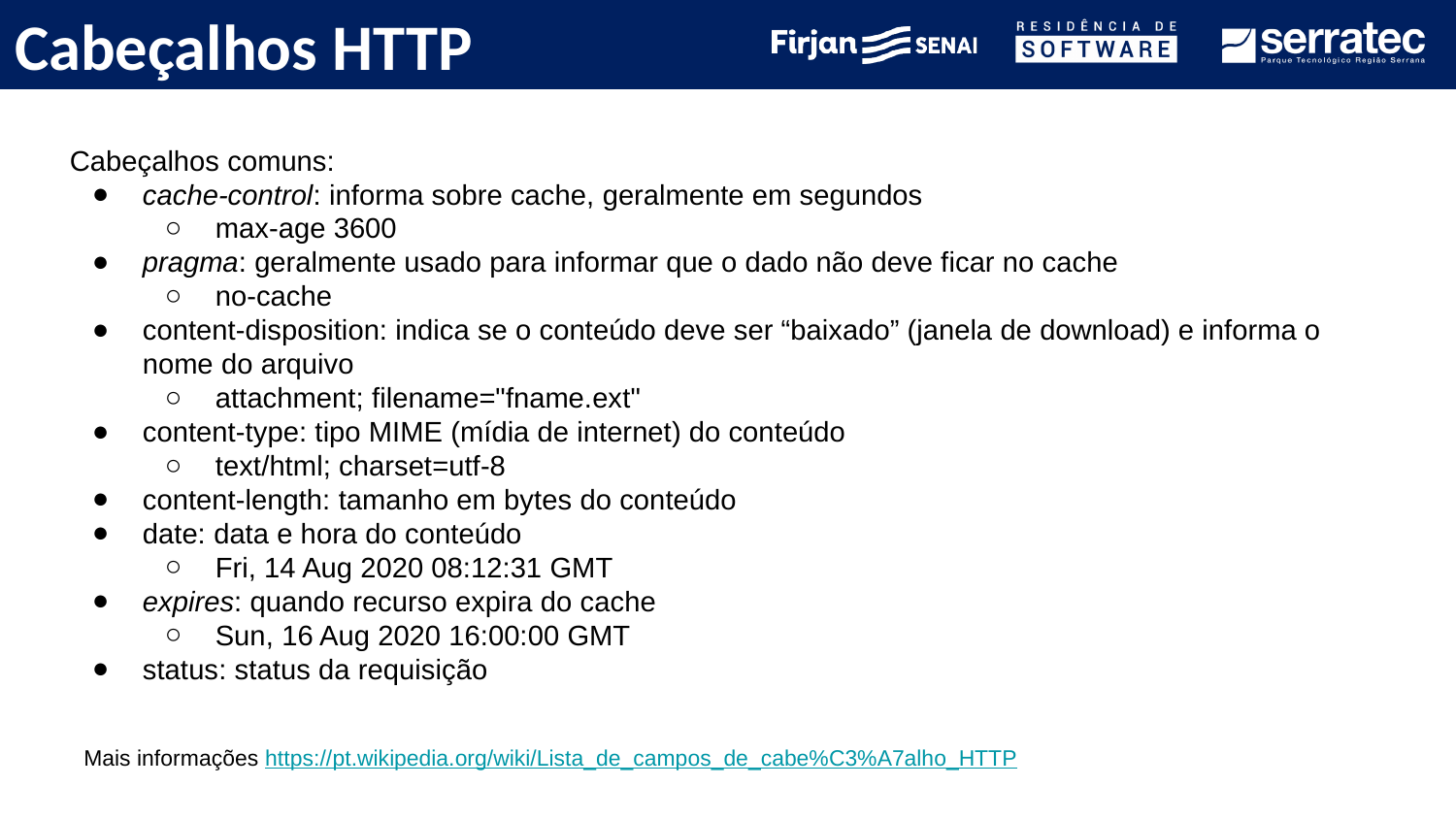

# Cabeçalhos HTTP
Cabeçalhos comuns:
cache-control: informa sobre cache, geralmente em segundos
max-age 3600
pragma: geralmente usado para informar que o dado não deve ficar no cache
no-cache
content-disposition: indica se o conteúdo deve ser “baixado” (janela de download) e informa o nome do arquivo
attachment; filename="fname.ext"
content-type: tipo MIME (mídia de internet) do conteúdo
text/html; charset=utf-8
content-length: tamanho em bytes do conteúdo
date: data e hora do conteúdo
Fri, 14 Aug 2020 08:12:31 GMT
expires: quando recurso expira do cache
Sun, 16 Aug 2020 16:00:00 GMT
status: status da requisição
Mais informações https://pt.wikipedia.org/wiki/Lista_de_campos_de_cabe%C3%A7alho_HTTP